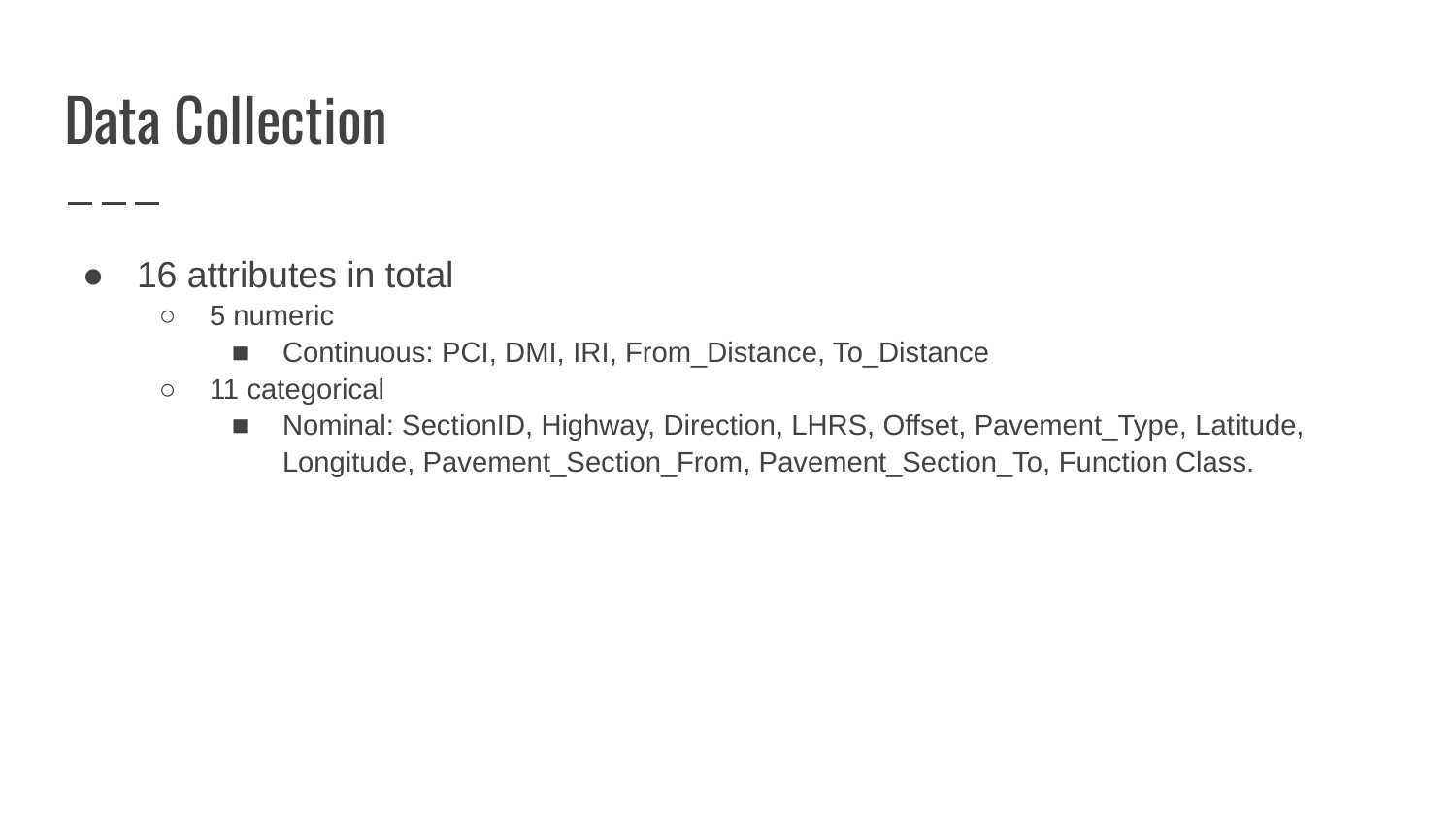

# Data Collection
16 attributes in total
5 numeric
Continuous: PCI, DMI, IRI, From_Distance, To_Distance
11 categorical
Nominal: SectionID, Highway, Direction, LHRS, Offset, Pavement_Type, Latitude, Longitude, Pavement_Section_From, Pavement_Section_To, Function Class.